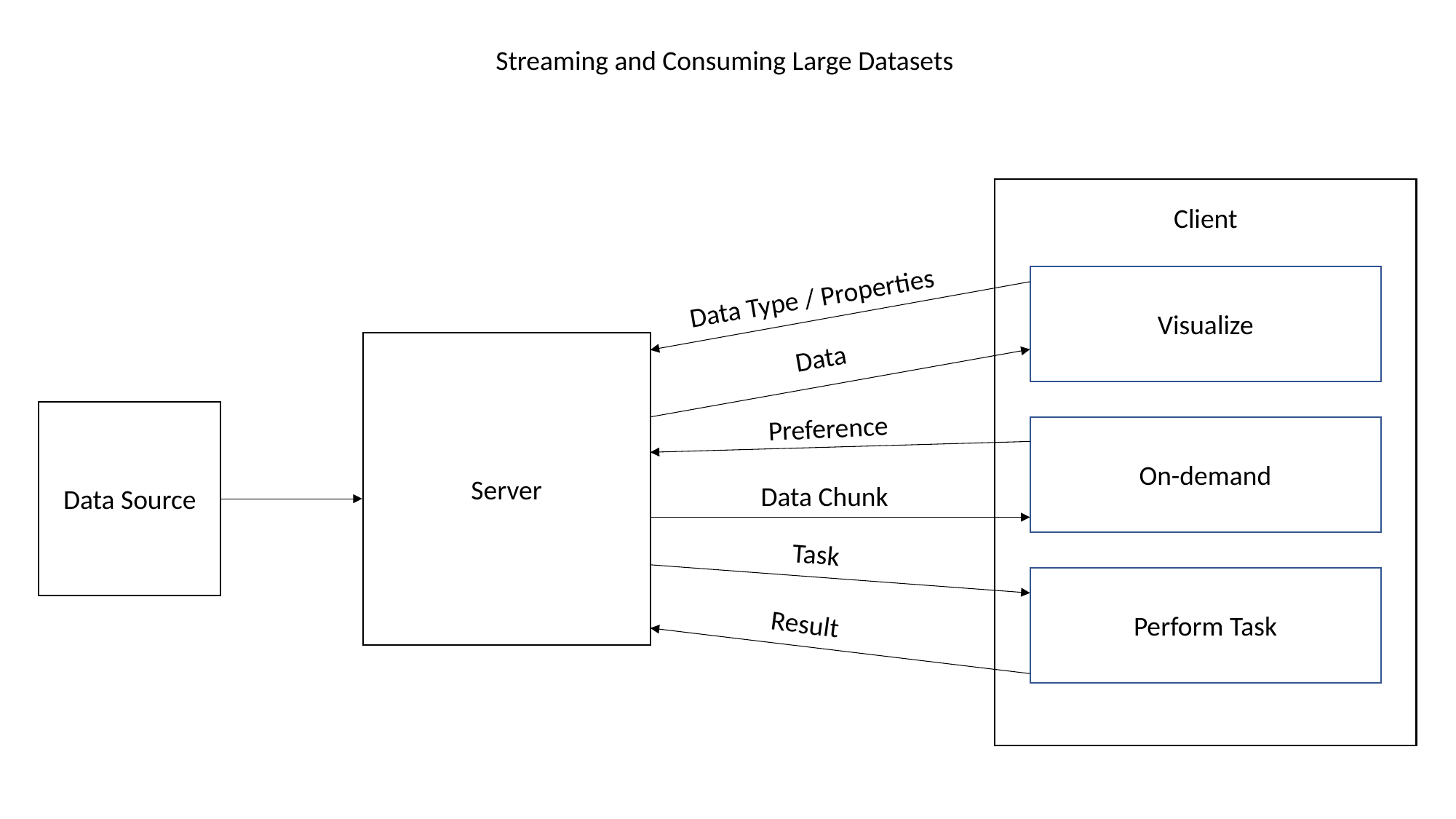

Streaming and Consuming Large Datasets

Client
Visualize
Data Type / Properties
Server
Data
Data Source
Preference
On-demand
Data Chunk
Task
Perform Task
Result